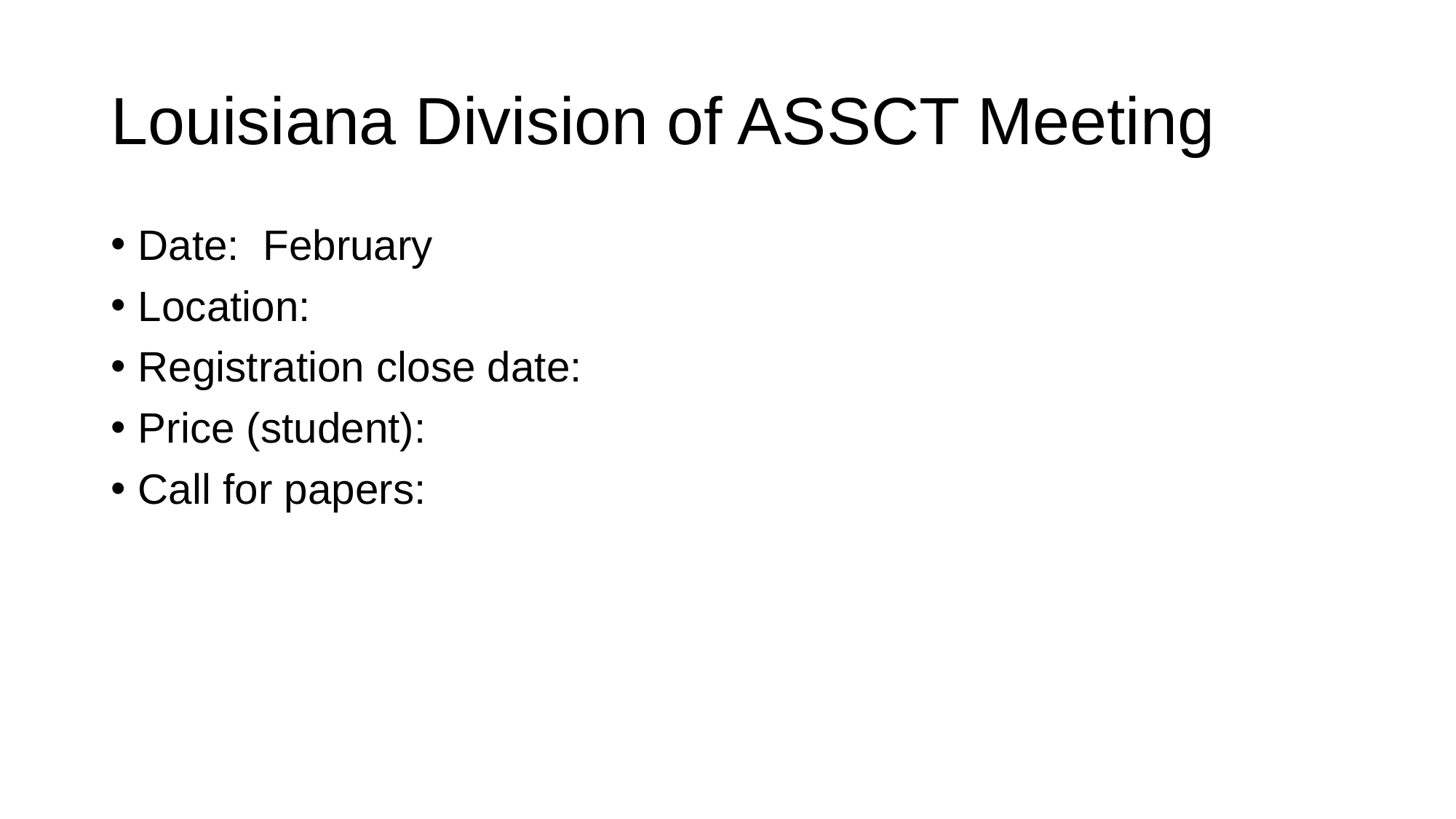

# Louisiana Division of ASSCT Meeting
Date:  February
Location:
Registration close date:
Price (student):
Call for papers: